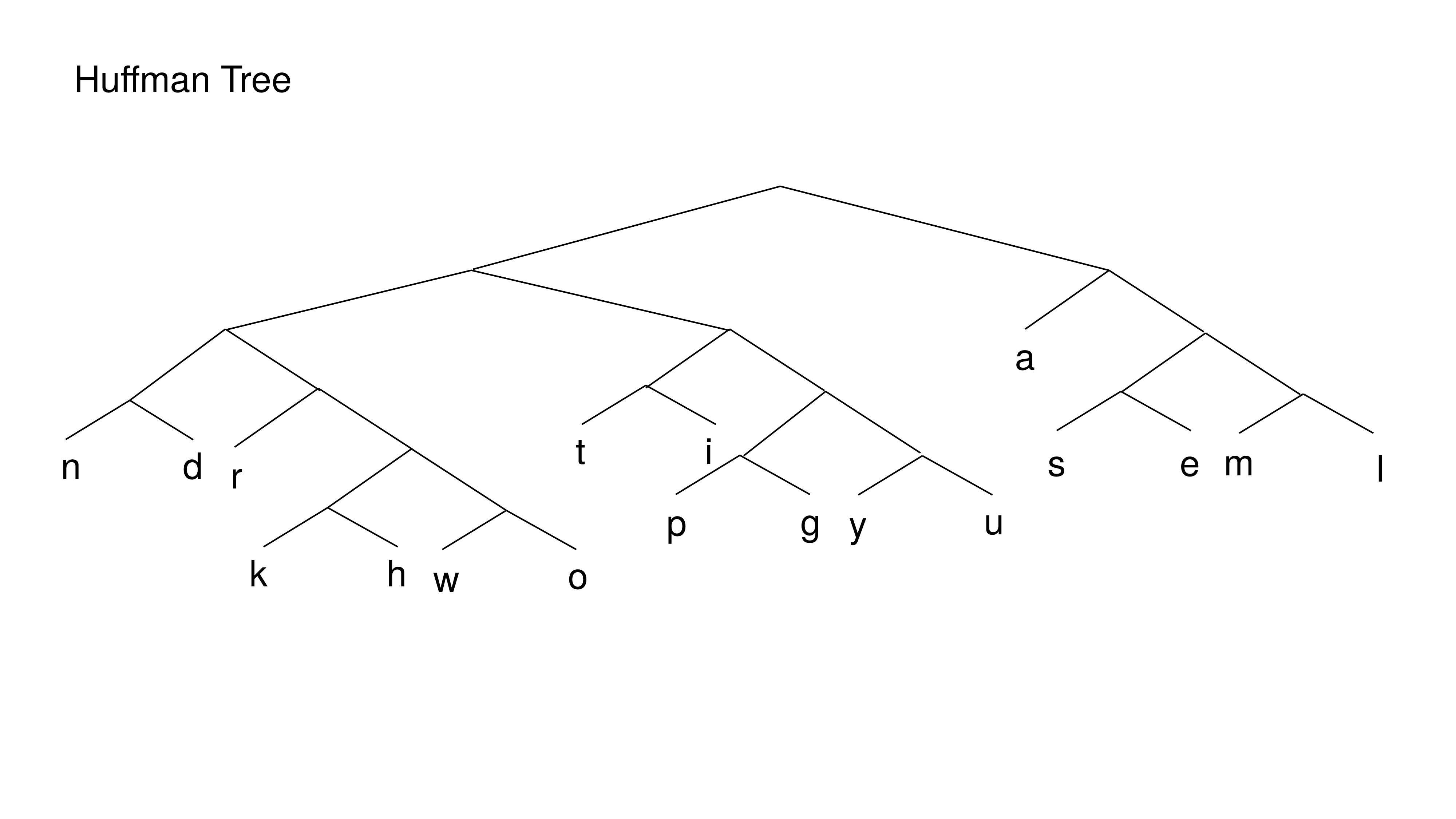

Huffman Tree
a
t
i
m
s
e
n
d
l
r
u
g
p
y
k
h
o
w